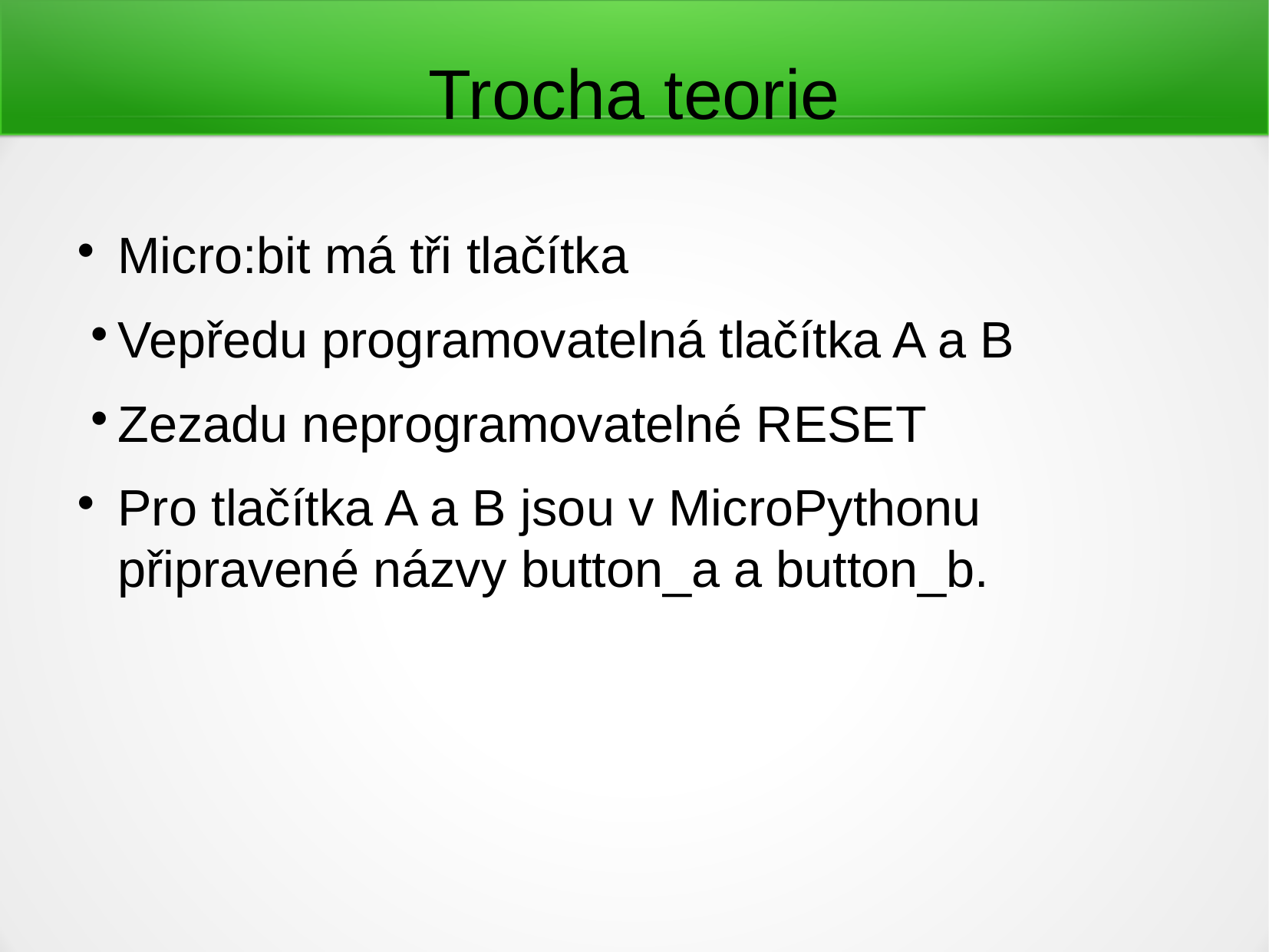

Trocha teorie
Micro:bit má tři tlačítka
Vepředu programovatelná tlačítka A a B
Zezadu neprogramovatelné RESET
Pro tlačítka A a B jsou v MicroPythonu připravené názvy button_a a button_b.